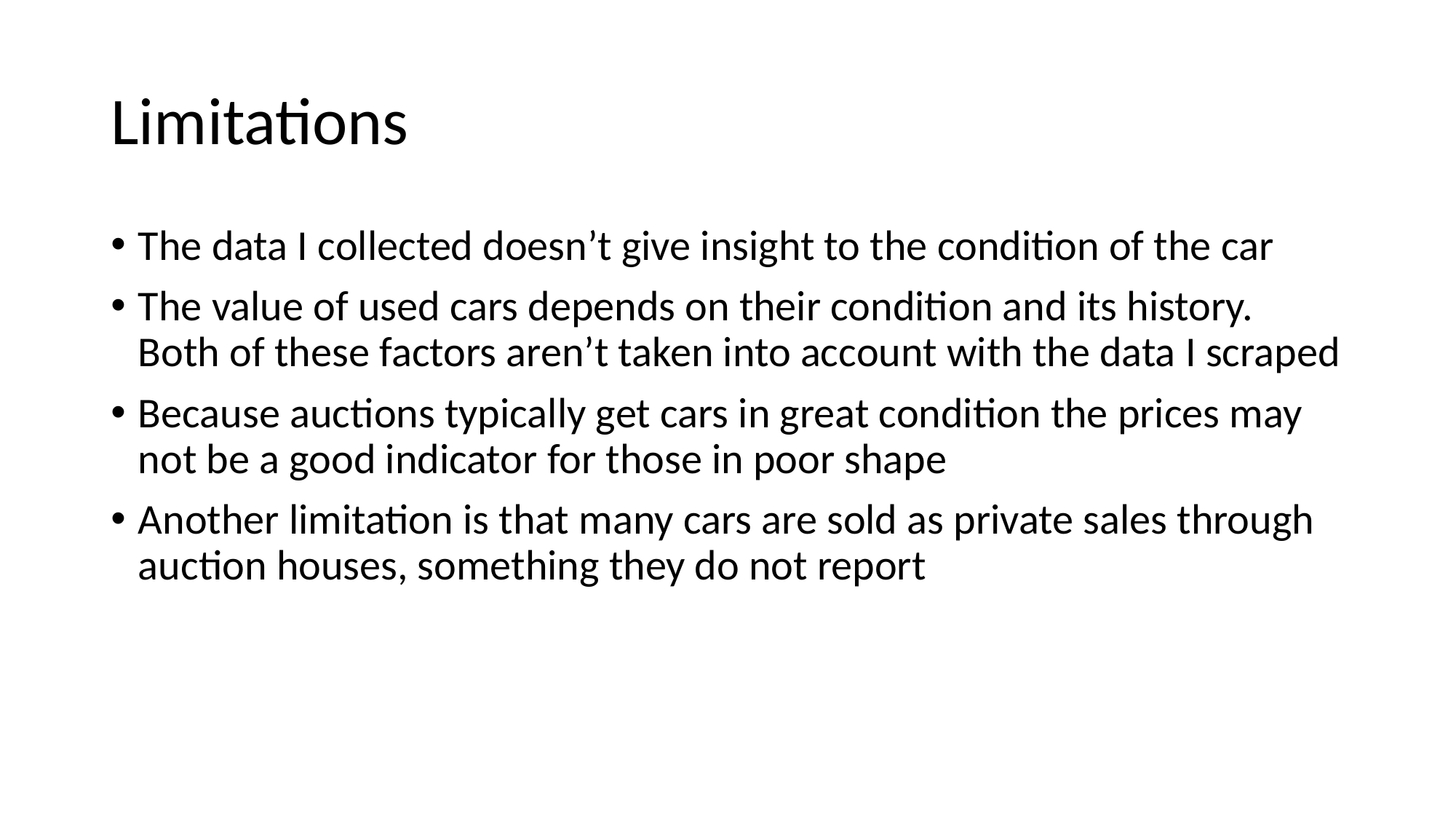

# Limitations
The data I collected doesn’t give insight to the condition of the car
The value of used cars depends on their condition and its history. Both of these factors aren’t taken into account with the data I scraped
Because auctions typically get cars in great condition the prices may not be a good indicator for those in poor shape
Another limitation is that many cars are sold as private sales through auction houses, something they do not report